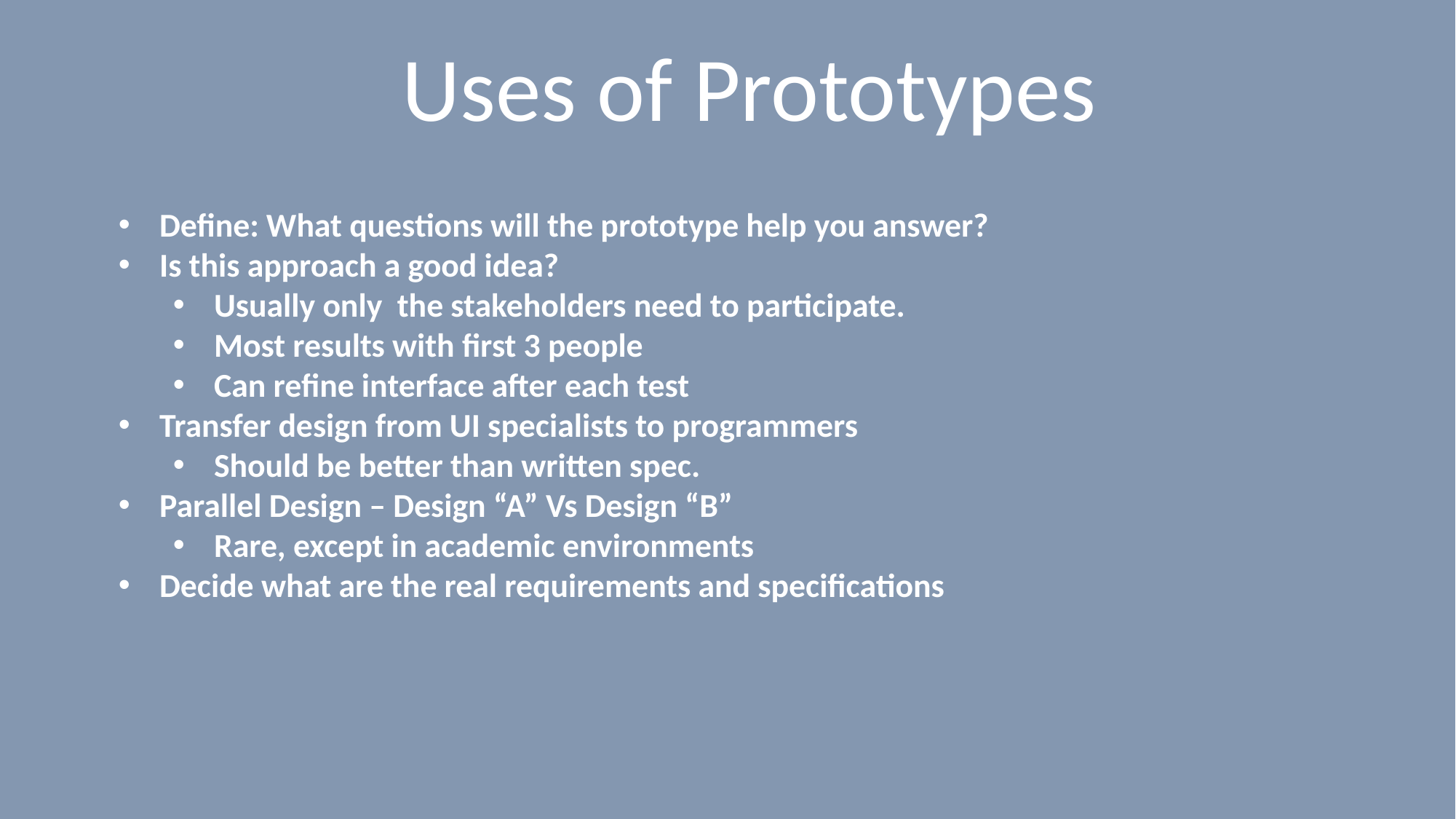

# Uses of Prototypes
Define: What questions will the prototype help you answer?
Is this approach a good idea?
Usually only  the stakeholders need to participate.
Most results with first 3 people
Can refine interface after each test
Transfer design from UI specialists to programmers
Should be better than written spec.
Parallel Design – Design “A” Vs Design “B”
Rare, except in academic environments
Decide what are the real requirements and specifications